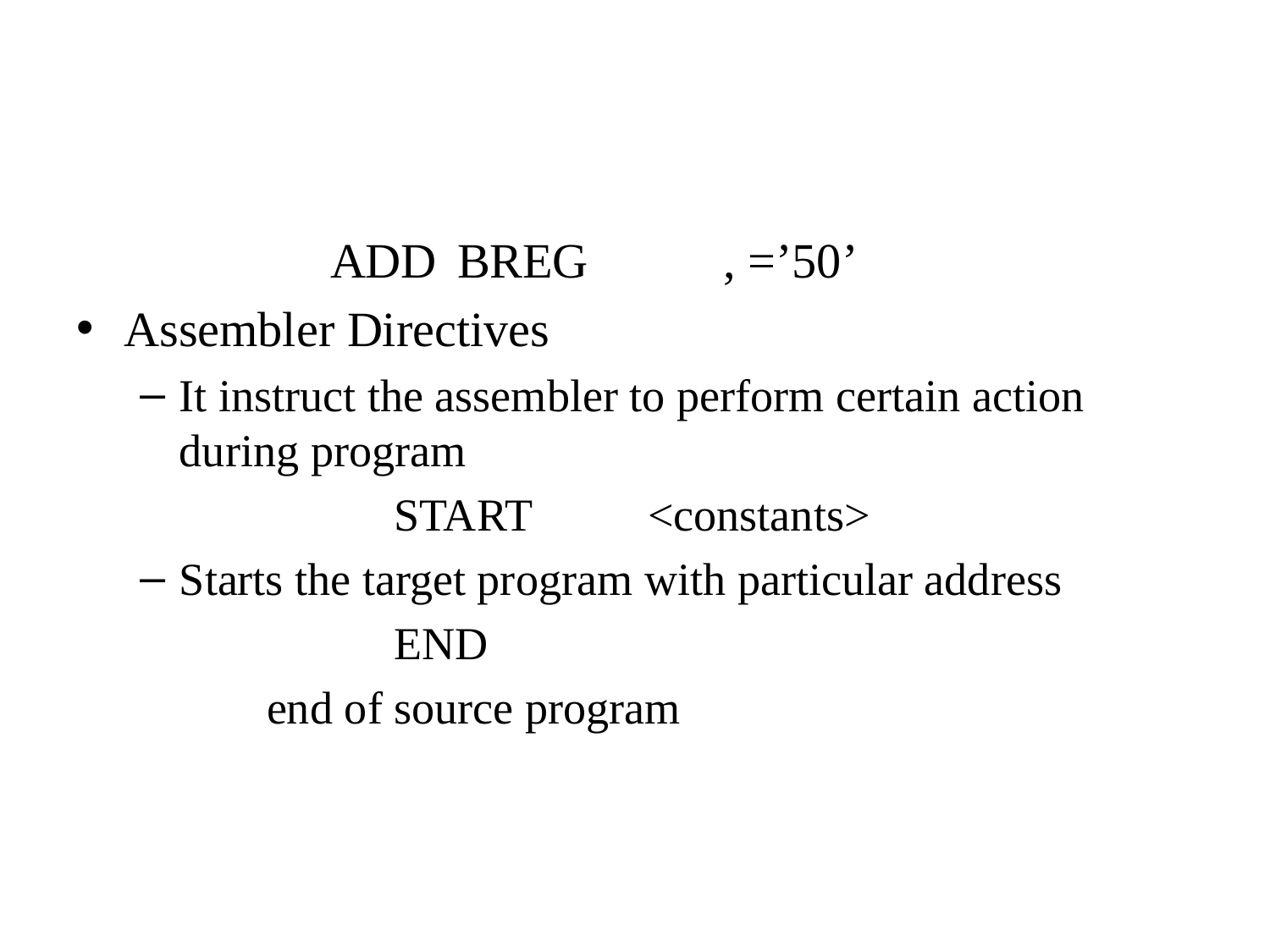

#
		ADD 	BREG	 , =’50’
Assembler Directives
It instruct the assembler to perform certain action during program
		START 	<constants>
Starts the target program with particular address
		END
	end of source program